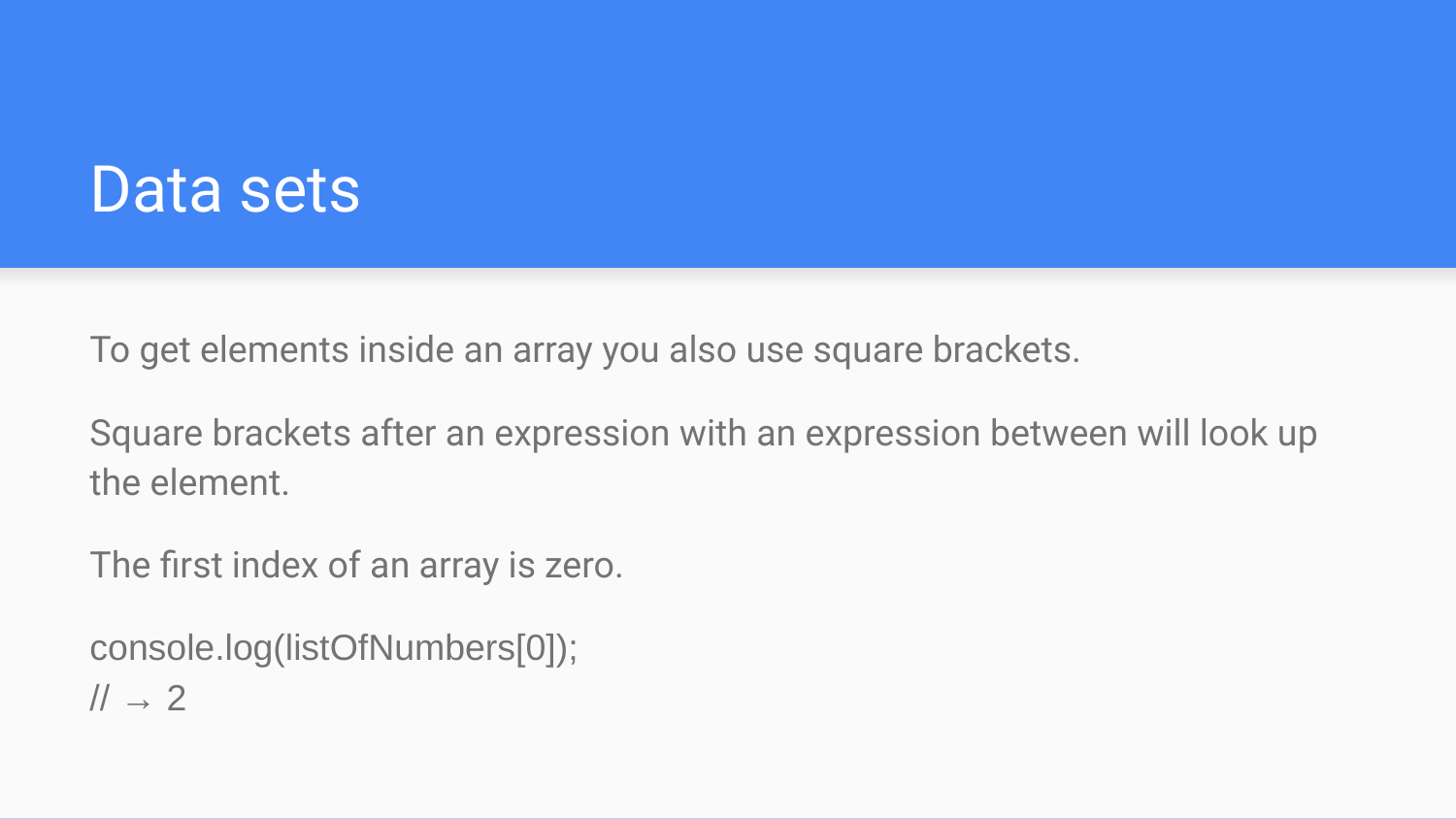

# Data sets
To get elements inside an array you also use square brackets.
Square brackets after an expression with an expression between will look up the element.
The first index of an array is zero.
console.log(listOfNumbers[0]);
// → 2